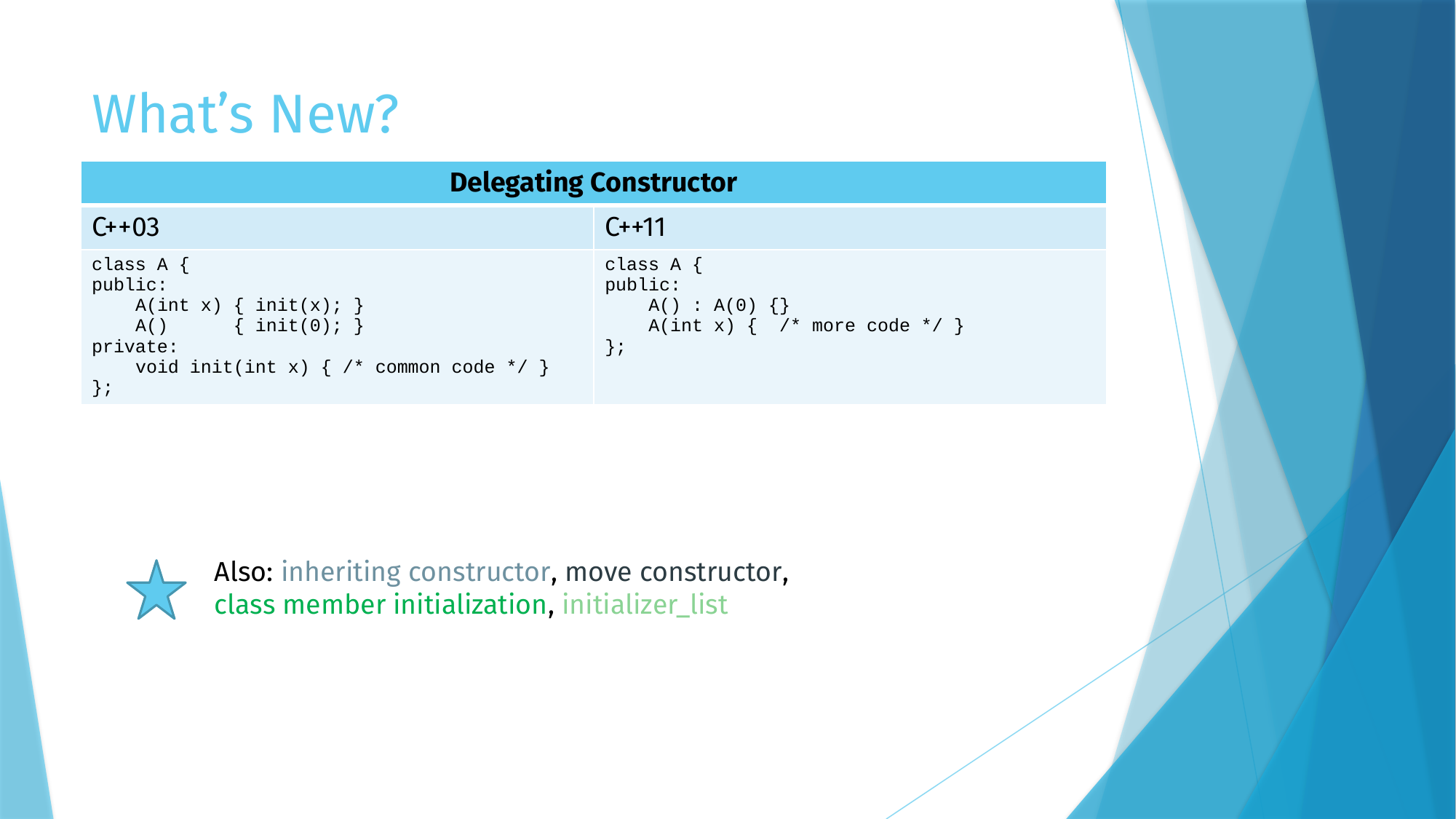

# What’s New?
| Delegating Constructor |  |
| --- | --- |
| C++03 | C++11 |
| class A { public: A(int x) { init(x); } A() { init(0); } private: void init(int x) { /\* common code \*/ } }; | class A { public: A() : A(0) {} A(int x) { /\* more code \*/ } }; |
Also: inheriting constructor, move constructor,
class member initialization, initializer_list